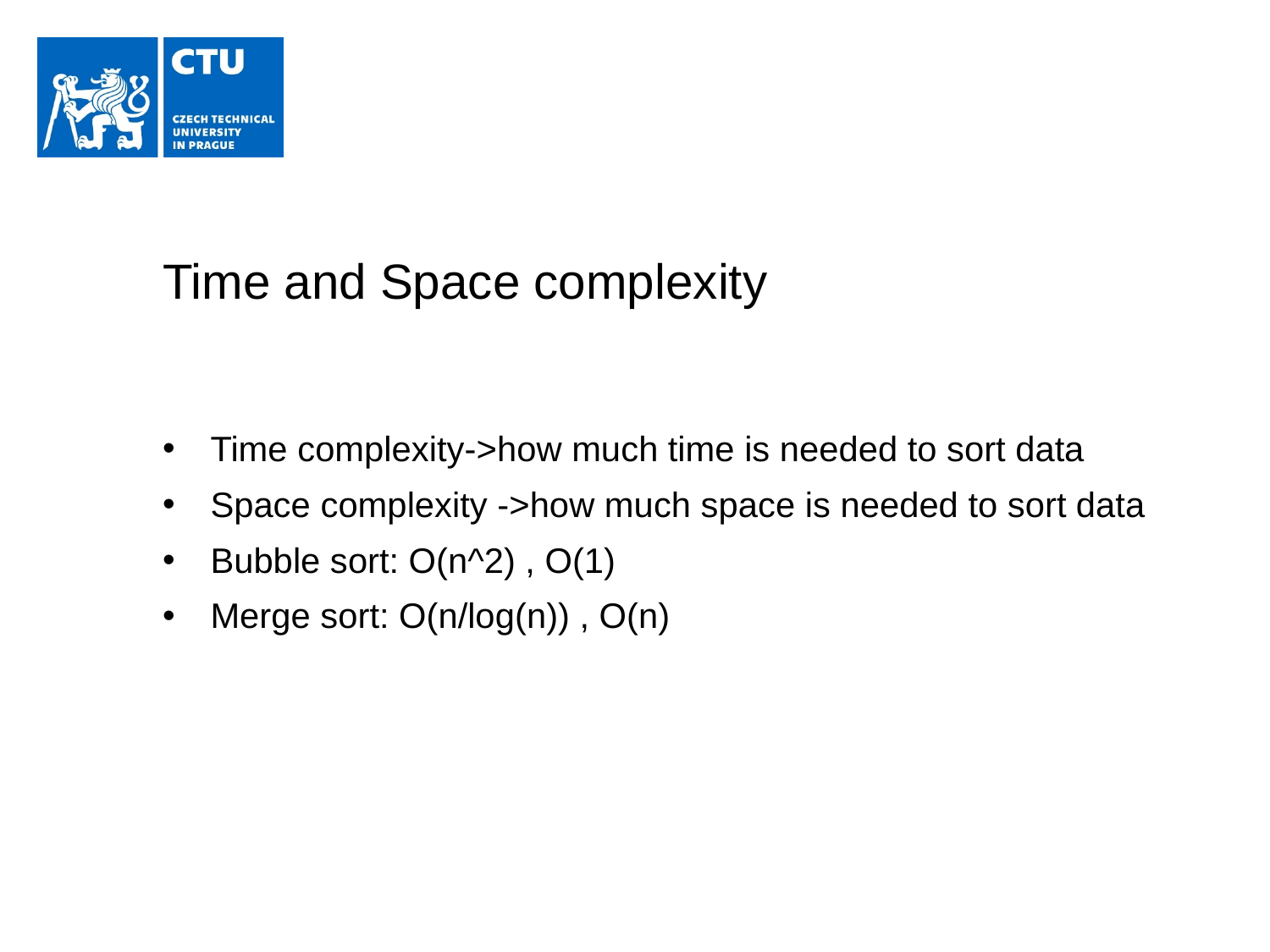

# Time and Space complexity
Time complexity->how much time is needed to sort data
Space complexity ->how much space is needed to sort data
Bubble sort: O(n^2) , O(1)
Merge sort: O(n/log(n)) , O(n)